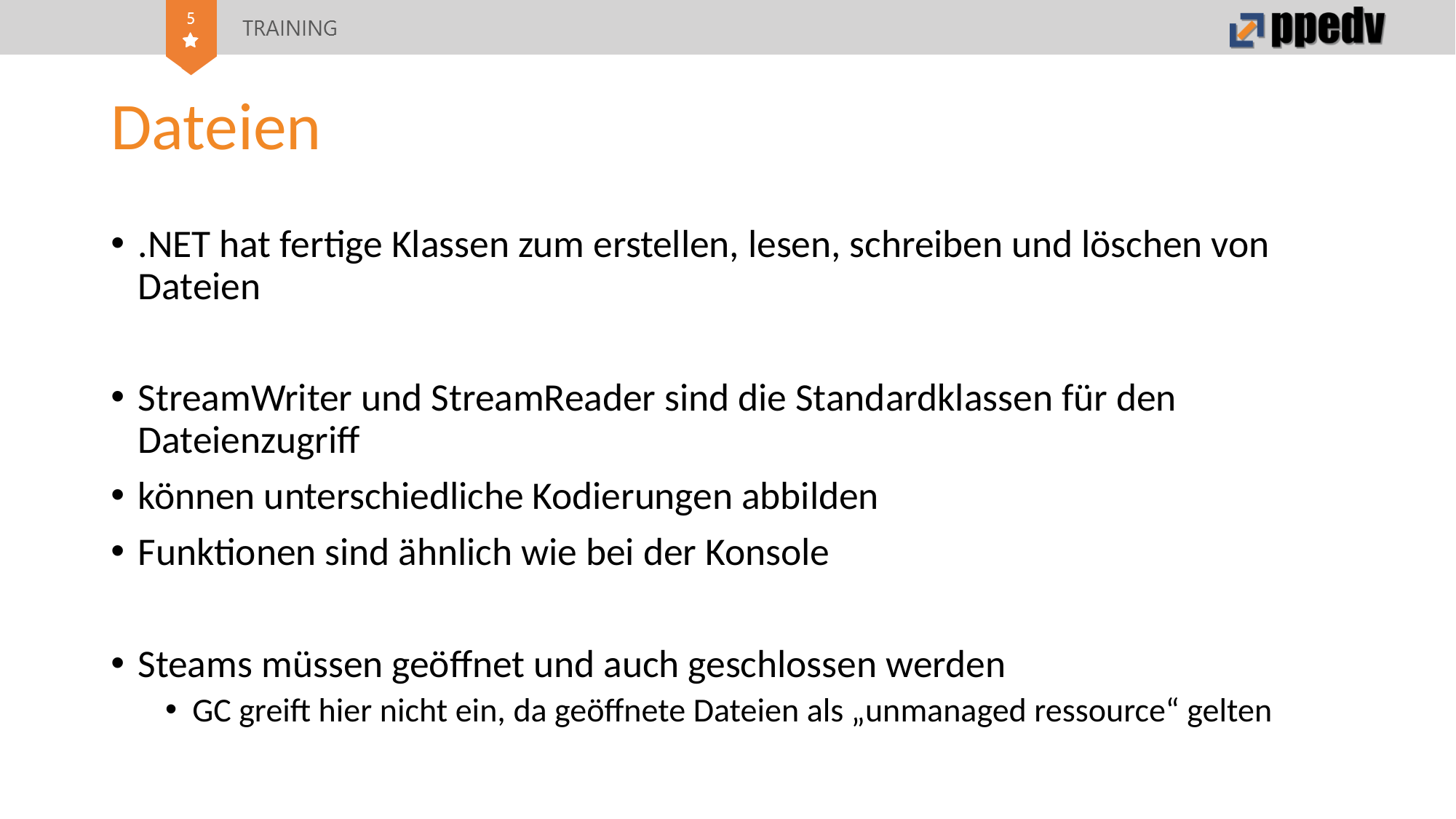

# Dateien
.NET hat fertige Klassen zum erstellen, lesen, schreiben und löschen von Dateien

StreamWriter und StreamReader sind die Standardklassen für den Dateienzugriff
können unterschiedliche Kodierungen abbilden
Funktionen sind ähnlich wie bei der Konsole

Steams müssen geöffnet und auch geschlossen werden
GC greift hier nicht ein, da geöffnete Dateien als „unmanaged ressource“ gelten